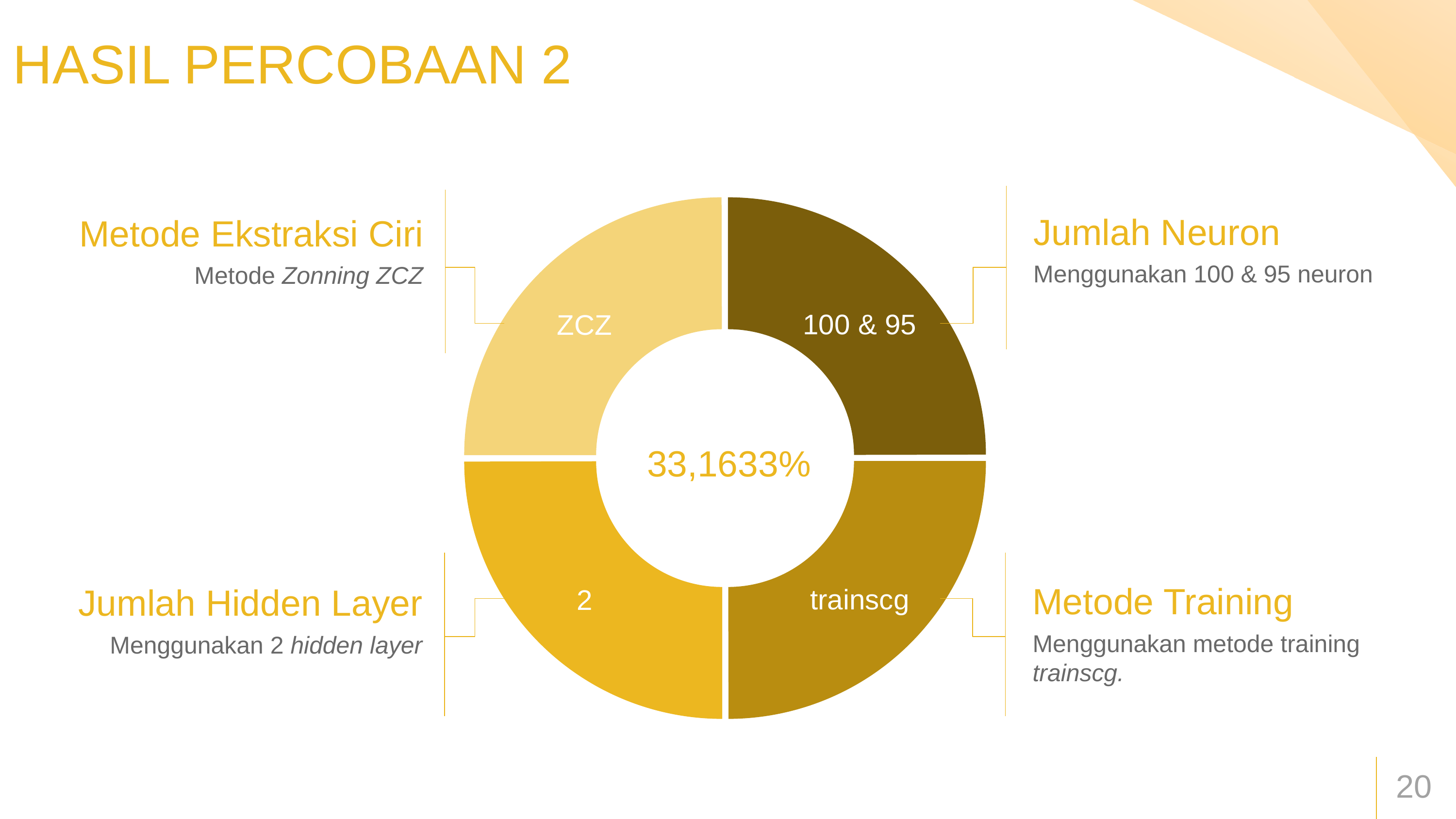

# HASIL PERCOBAAN 2
HASIL PERCOBAAN 2
Jumlah Neuron
Metode Ekstraksi Ciri
Menggunakan 100 & 95 neuron
Metode Zonning ZCZ
100 & 95
ZCZ
33,1633%
Metode Training
Jumlah Hidden Layer
trainscg
2
Menggunakan metode training trainscg.
Menggunakan 2 hidden layer
20